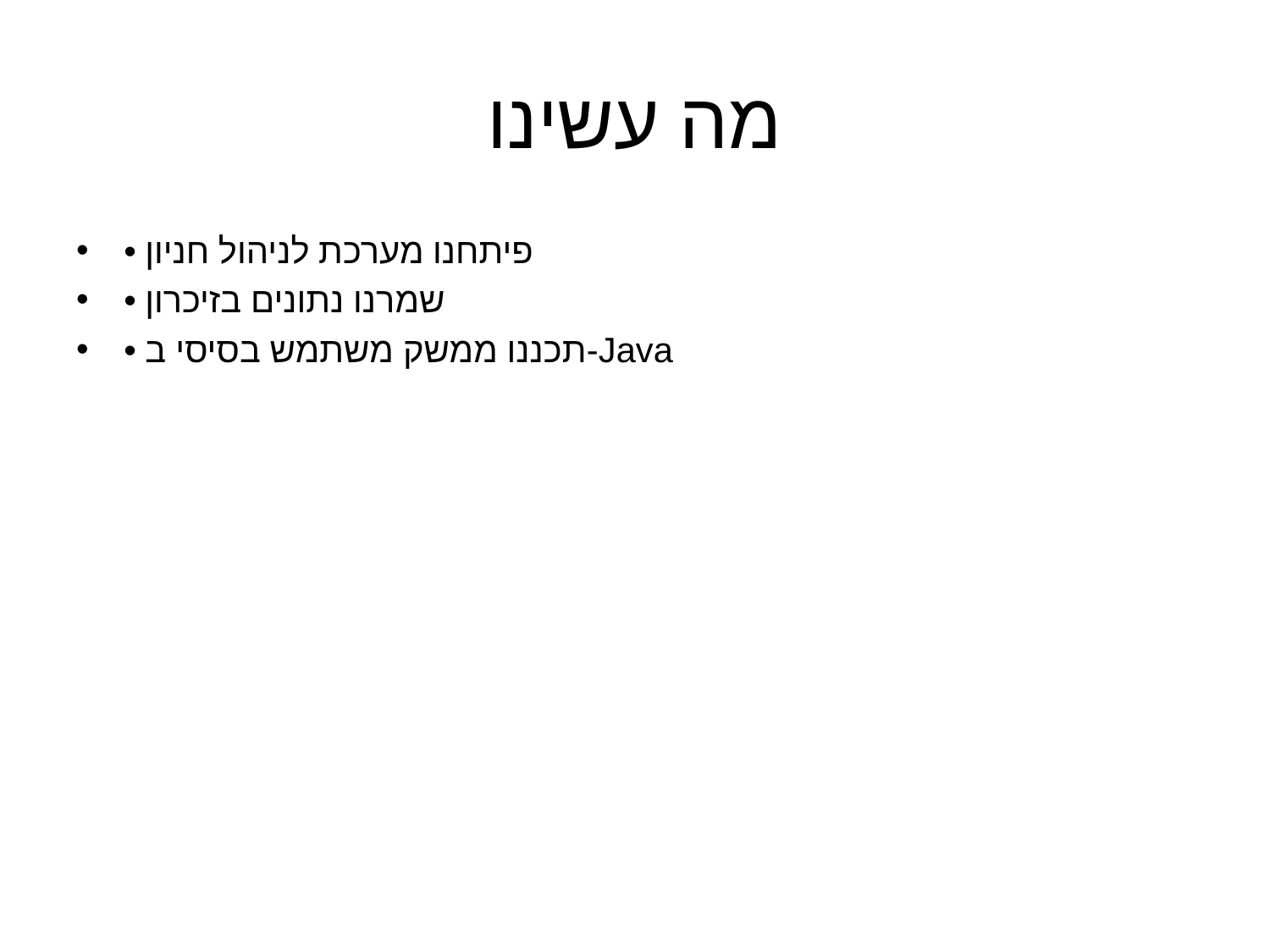

# מה עשינו
• פיתחנו מערכת לניהול חניון
• שמרנו נתונים בזיכרון
• תכננו ממשק משתמש בסיסי ב-Java